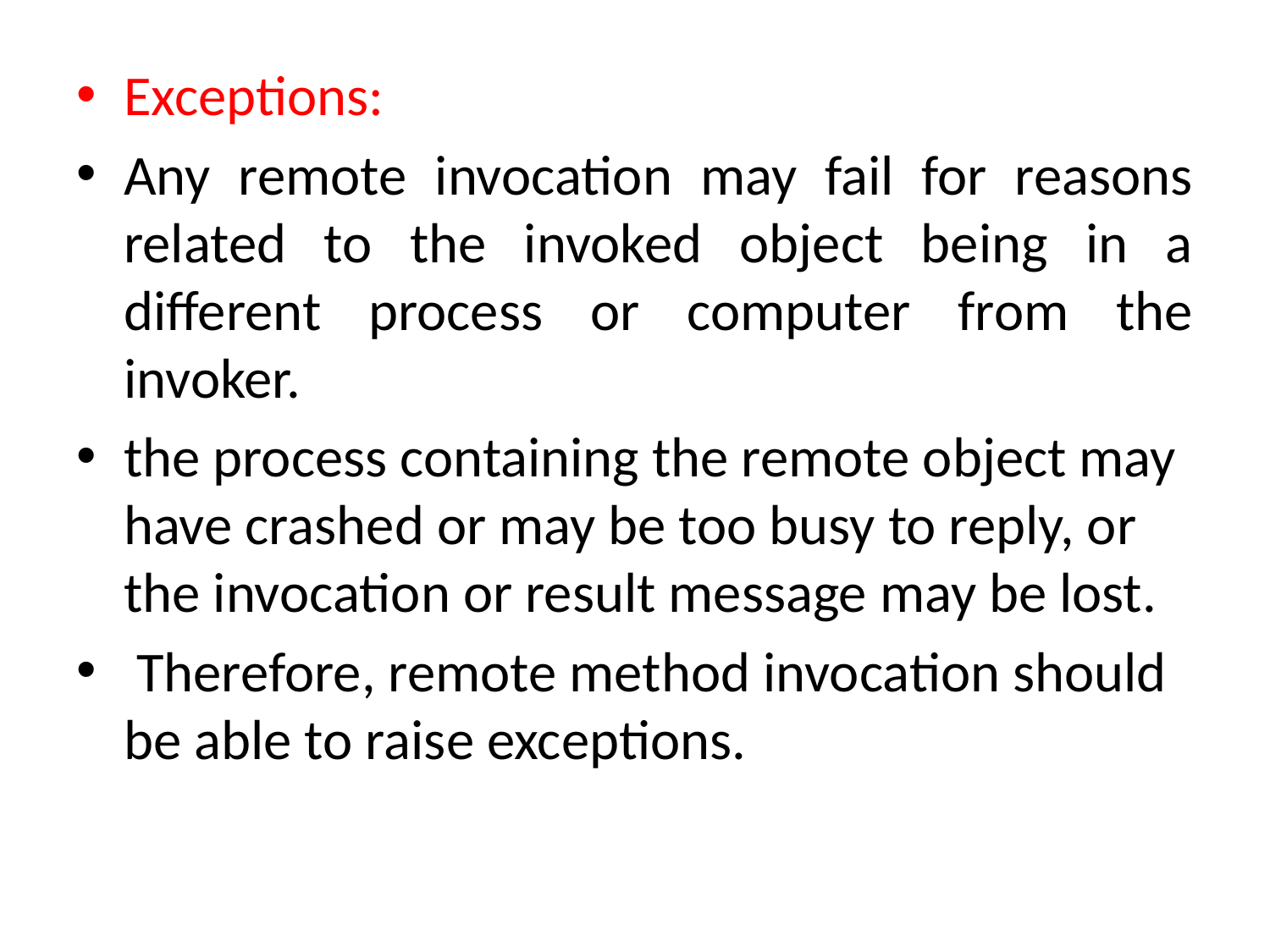

Exceptions:
Any remote invocation may fail for reasons related to the invoked object being in a different process or computer from the invoker.
the process containing the remote object may have crashed or may be too busy to reply, or the invocation or result message may be lost.
 Therefore, remote method invocation should be able to raise exceptions.